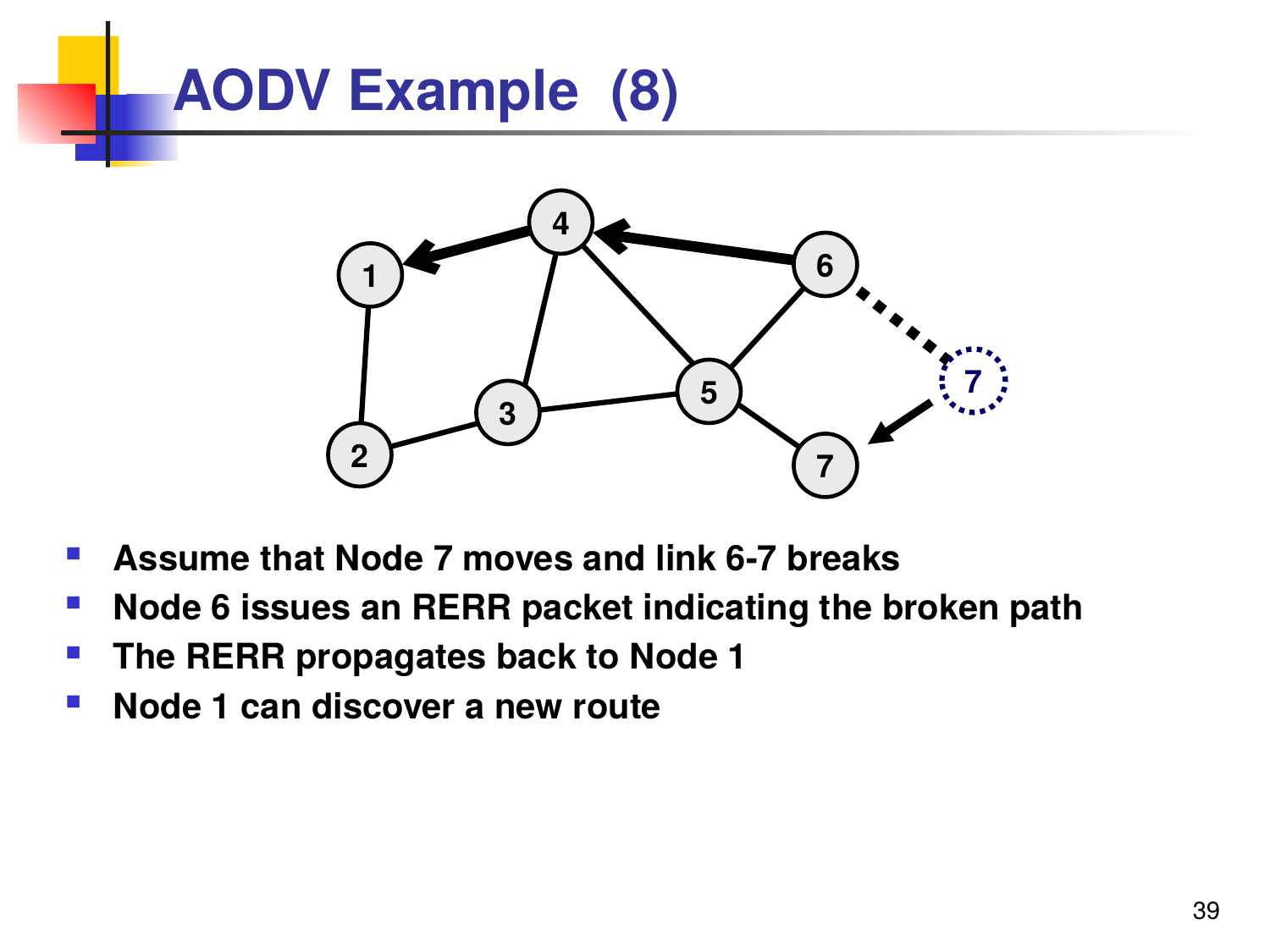

# AODV Example  (8)
4

6
1

7
5
3

2
7
Assume that Node 7 moves and link 6-7 breaks
Node 6 issues an RERR packet indicating the broken path
The RERR propagates back to Node 1
Node 1 can discover a new route
39